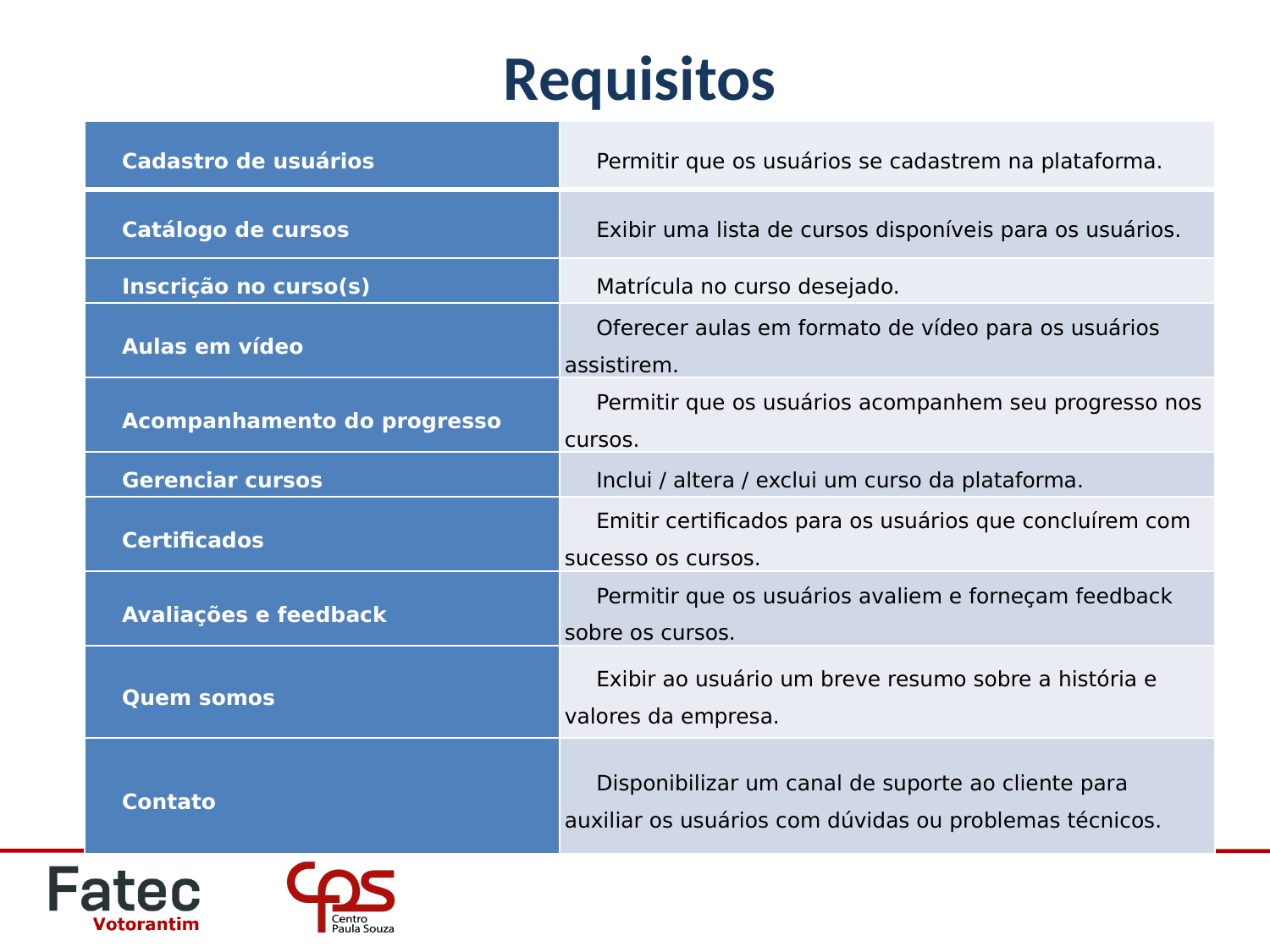

# Requisitos
| Cadastro de usuários | Permitir que os usuários se cadastrem na plataforma. |
| --- | --- |
| Catálogo de cursos | Exibir uma lista de cursos disponíveis para os usuários. |
| Inscrição no curso(s) | Matrícula no curso desejado. |
| Aulas em vídeo | Oferecer aulas em formato de vídeo para os usuários assistirem. |
| Acompanhamento do progresso | Permitir que os usuários acompanhem seu progresso nos cursos. |
| Gerenciar cursos | Inclui / altera / exclui um curso da plataforma. |
| Certificados | Emitir certificados para os usuários que concluírem com sucesso os cursos. |
| Avaliações e feedback | Permitir que os usuários avaliem e forneçam feedback sobre os cursos. |
| Quem somos | Exibir ao usuário um breve resumo sobre a história e valores da empresa. |
| Contato | Disponibilizar um canal de suporte ao cliente para auxiliar os usuários com dúvidas ou problemas técnicos. |